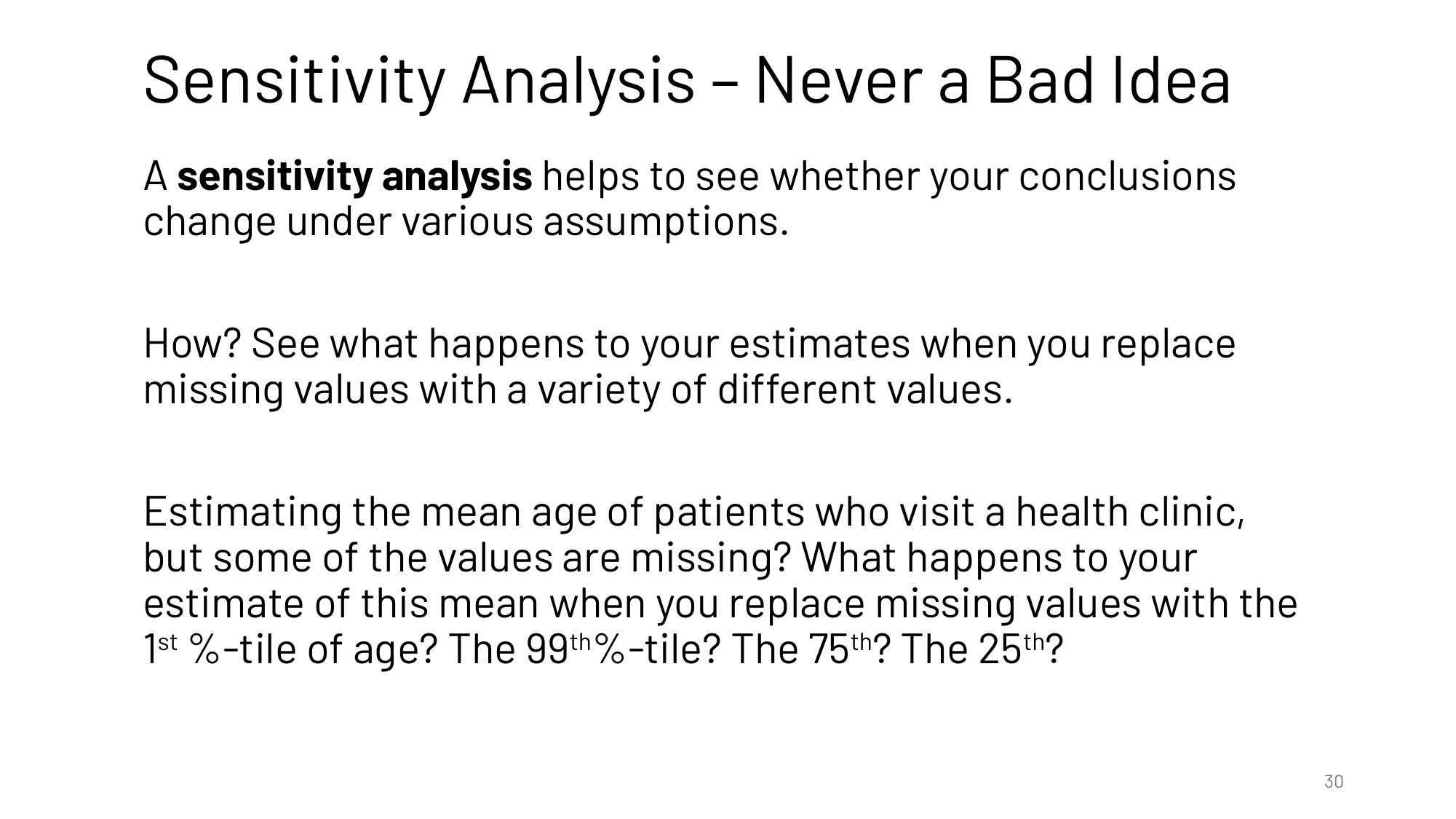

# Sensitivity Analysis – Never a Bad Idea
A sensitivity analysis helps to see whether your conclusions change under various assumptions.

How? See what happens to your estimates when you replace missing values with a variety of different values.

Estimating the mean age of patients who visit a health clinic, but some of the values are missing? What happens to your estimate of this mean when you replace missing values with the 1st %-tile of age? The 99th%-tile? The 75th? The 25th?
30